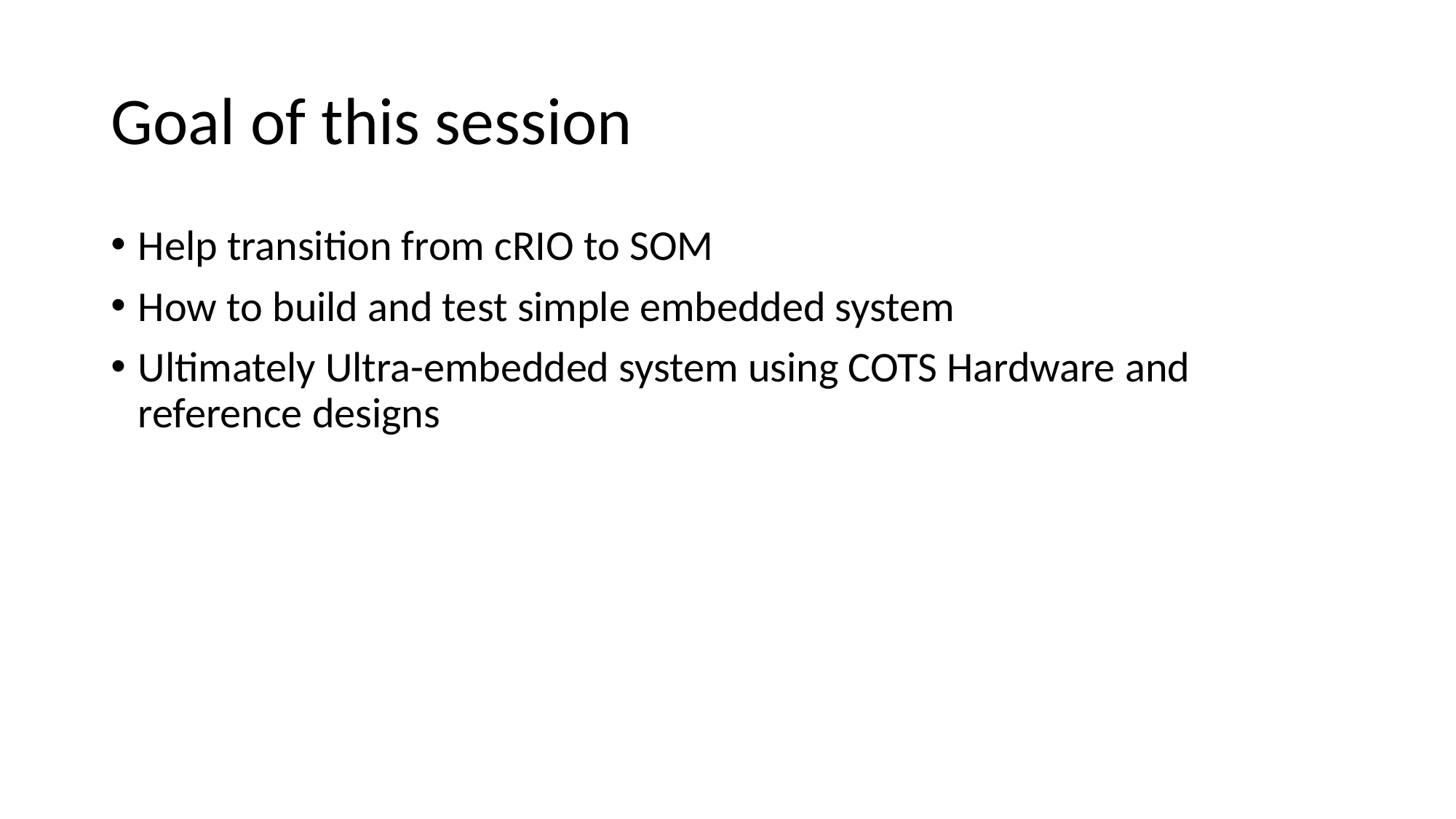

# Goal of this session
Help transition from cRIO to SOM
How to build and test simple embedded system
Ultimately Ultra-embedded system using COTS Hardware and reference designs